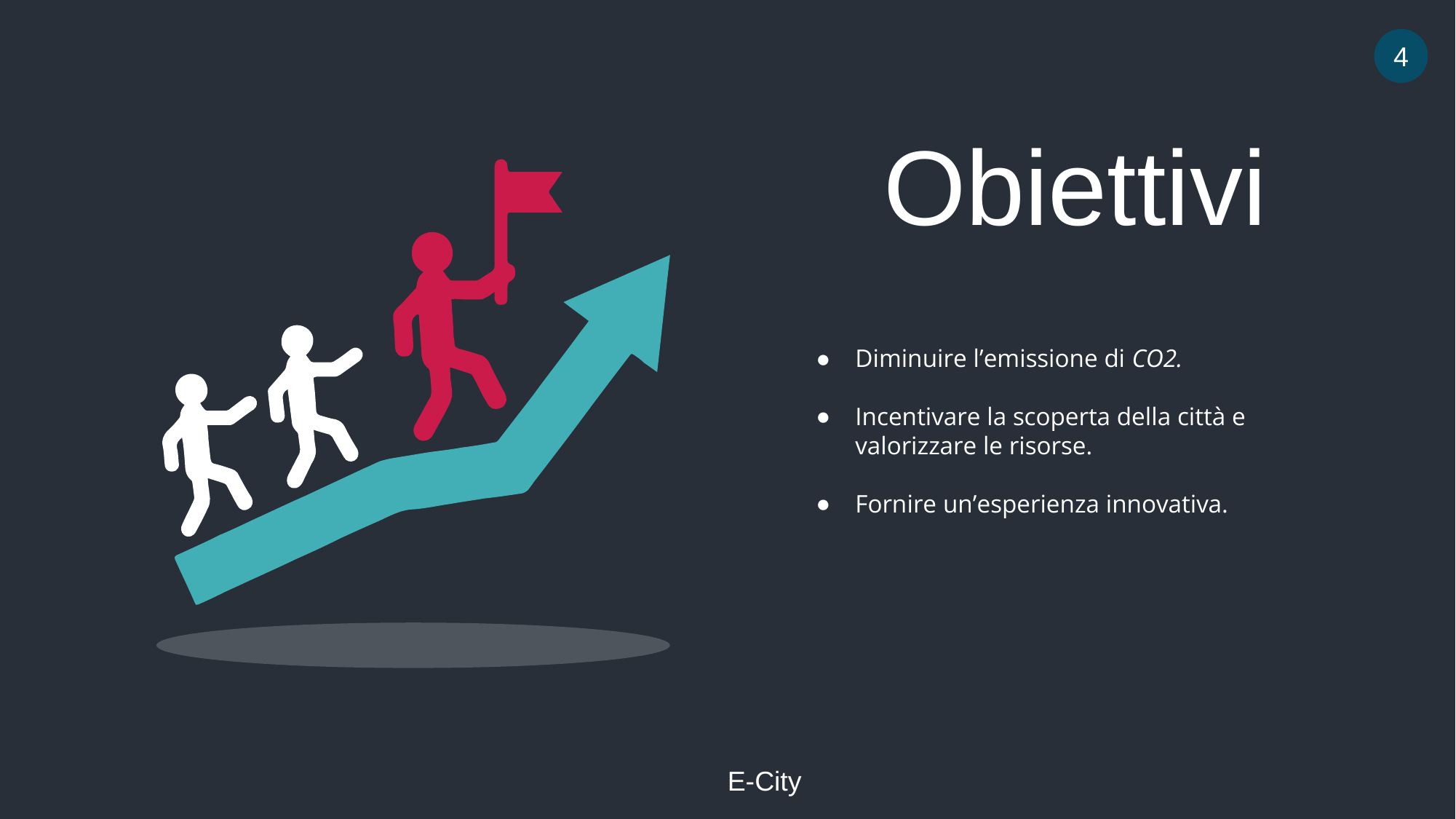

4
Obiettivi

Diminuire l’emissione di CO2.

Incentivare la scoperta della città e valorizzare le risorse.

Fornire un’esperienza innovativa.

E-City